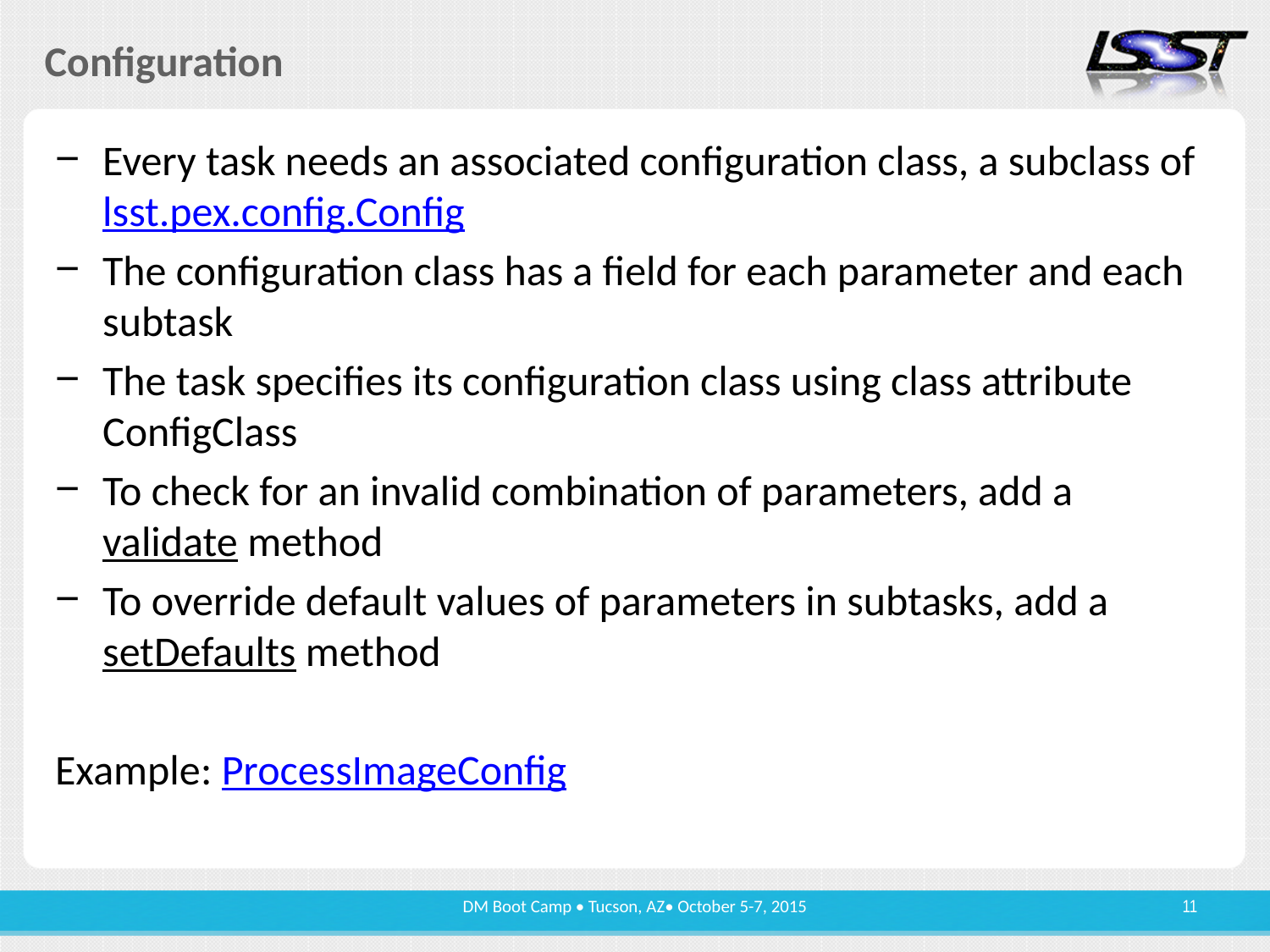

# Configuration
Every task needs an associated configuration class, a subclass of lsst.pex.config.Config
The configuration class has a field for each parameter and each subtask
The task specifies its configuration class using class attribute ConfigClass
To check for an invalid combination of parameters, add a validate method
To override default values of parameters in subtasks, add a setDefaults method

Example: ProcessImageConfig